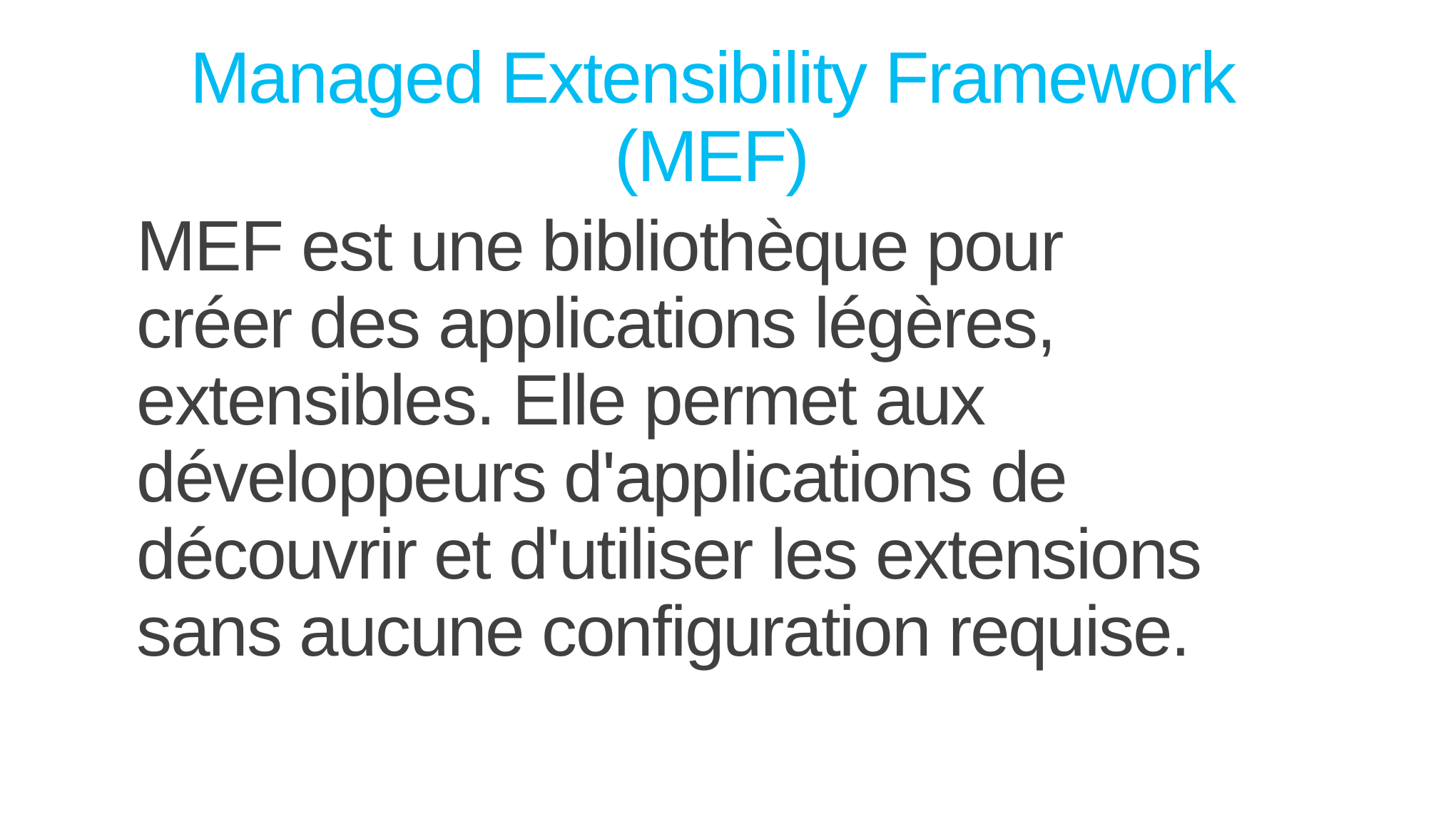

Managed Extensibility Framework (MEF)
MEF est une bibliothèque pour créer des applications légères, extensibles. Elle permet aux développeurs d'applications de découvrir et d'utiliser les extensions sans aucune configuration requise.